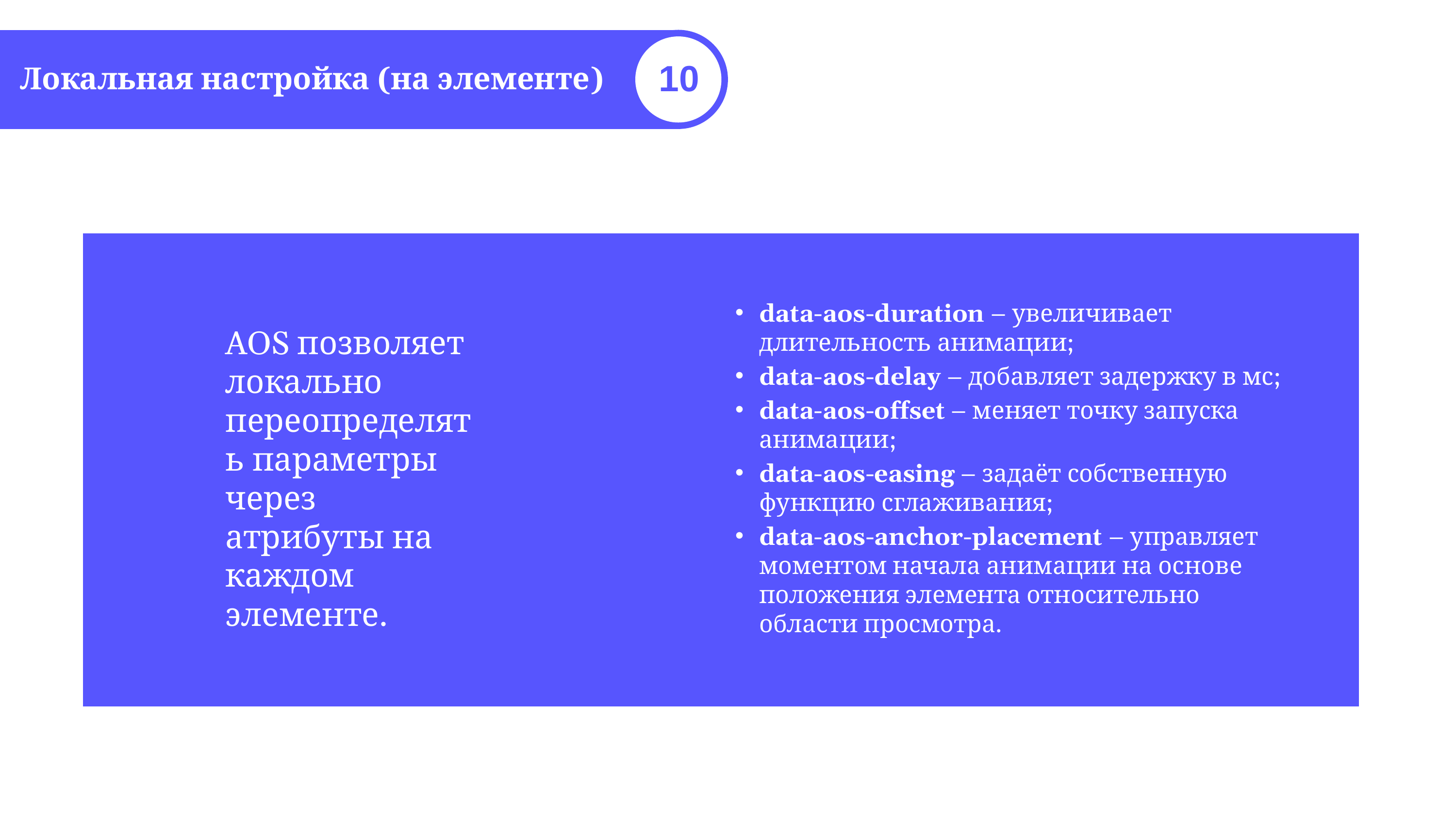

Локальная настройка (на элементе)
10

data-aos-duration – увеличивает длительность анимации;
data-aos-delay – добавляет задержку в мс;
data-aos-offset – меняет точку запуска анимации;
data-aos-easing – задаёт собственную функцию сглаживания;
data-aos-anchor-placement – управляет моментом начала анимации на основе положения элемента относительно области просмотра.
AOS позволяет локально переопределять параметры через атрибуты на каждом элементе.